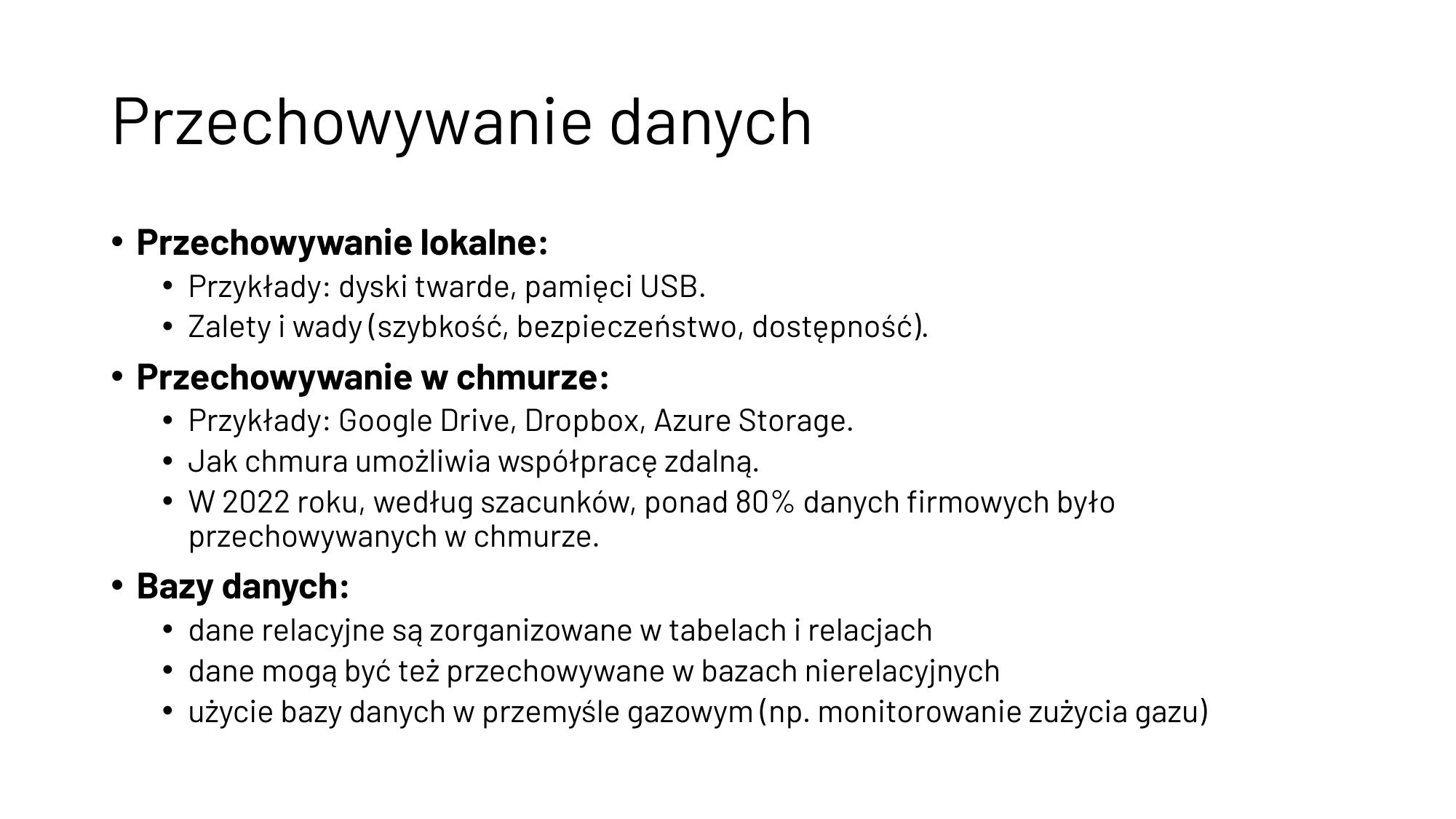

# Przechowywanie danych
Przechowywanie lokalne:
Przykłady: dyski twarde, pamięci USB.
Zalety i wady (szybkość, bezpieczeństwo, dostępność).
Przechowywanie w chmurze:
Przykłady: Google Drive, Dropbox, Azure Storage.
Jak chmura umożliwia współpracę zdalną.
W 2022 roku, według szacunków, ponad 80% danych firmowych było przechowywanych w chmurze.
Bazy danych:
dane relacyjne są zorganizowane w tabelach i relacjach
dane mogą być też przechowywane w bazach nierelacyjnych
użycie bazy danych w przemyśle gazowym (np. monitorowanie zużycia gazu)